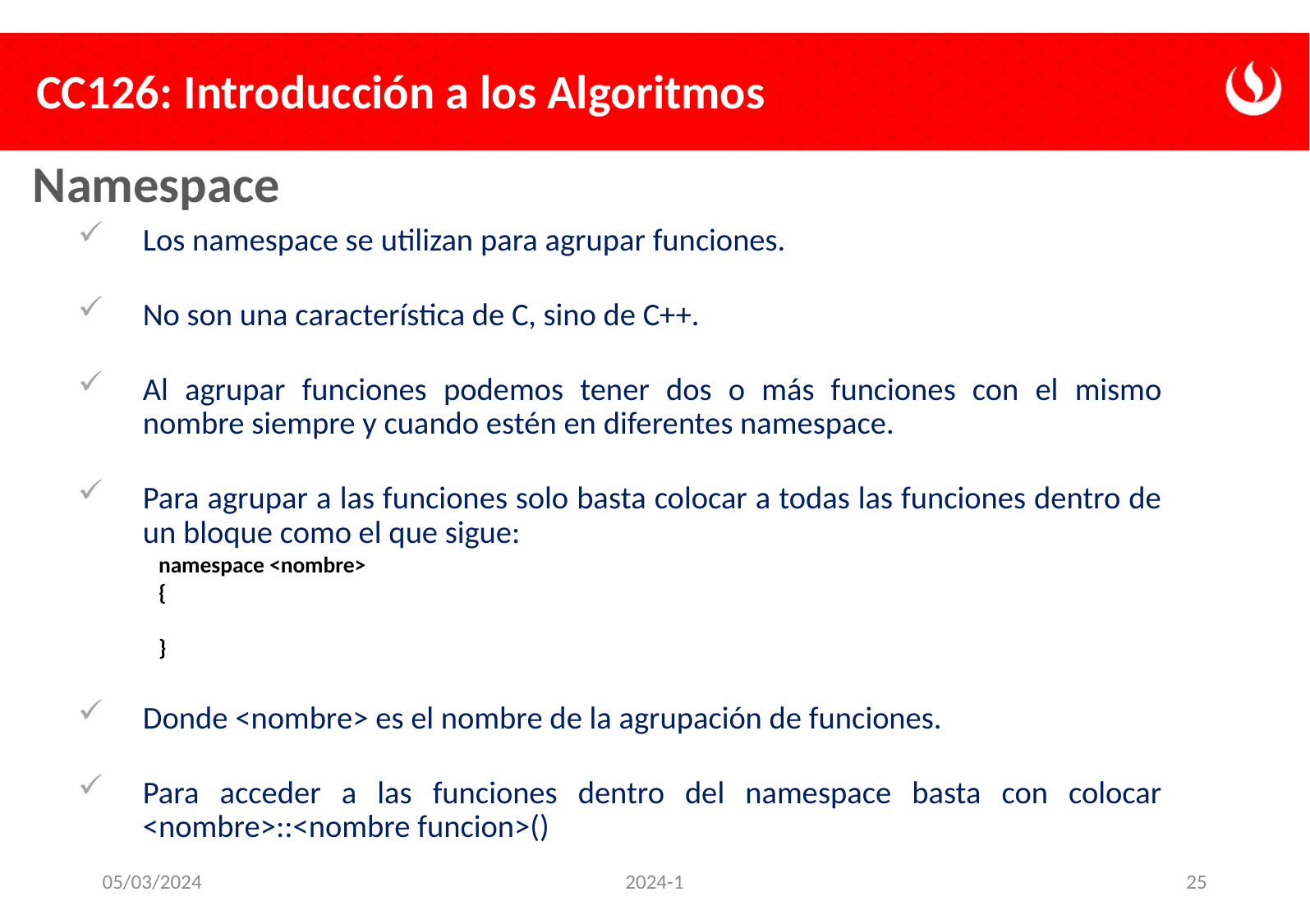

# Namespace
Los namespace se utilizan para agrupar funciones.

No son una característica de C, sino de C++.

Al agrupar funciones podemos tener dos o más funciones con el mismo nombre siempre y cuando estén en diferentes namespace.

Para agrupar a las funciones solo basta colocar a todas las funciones dentro de un bloque como el que sigue:
namespace <nombre>
{

}

Donde <nombre> es el nombre de la agrupación de funciones.

Para acceder a las funciones dentro del namespace basta con colocar <nombre>::<nombre funcion>()
05/03/2024
2024-1
25